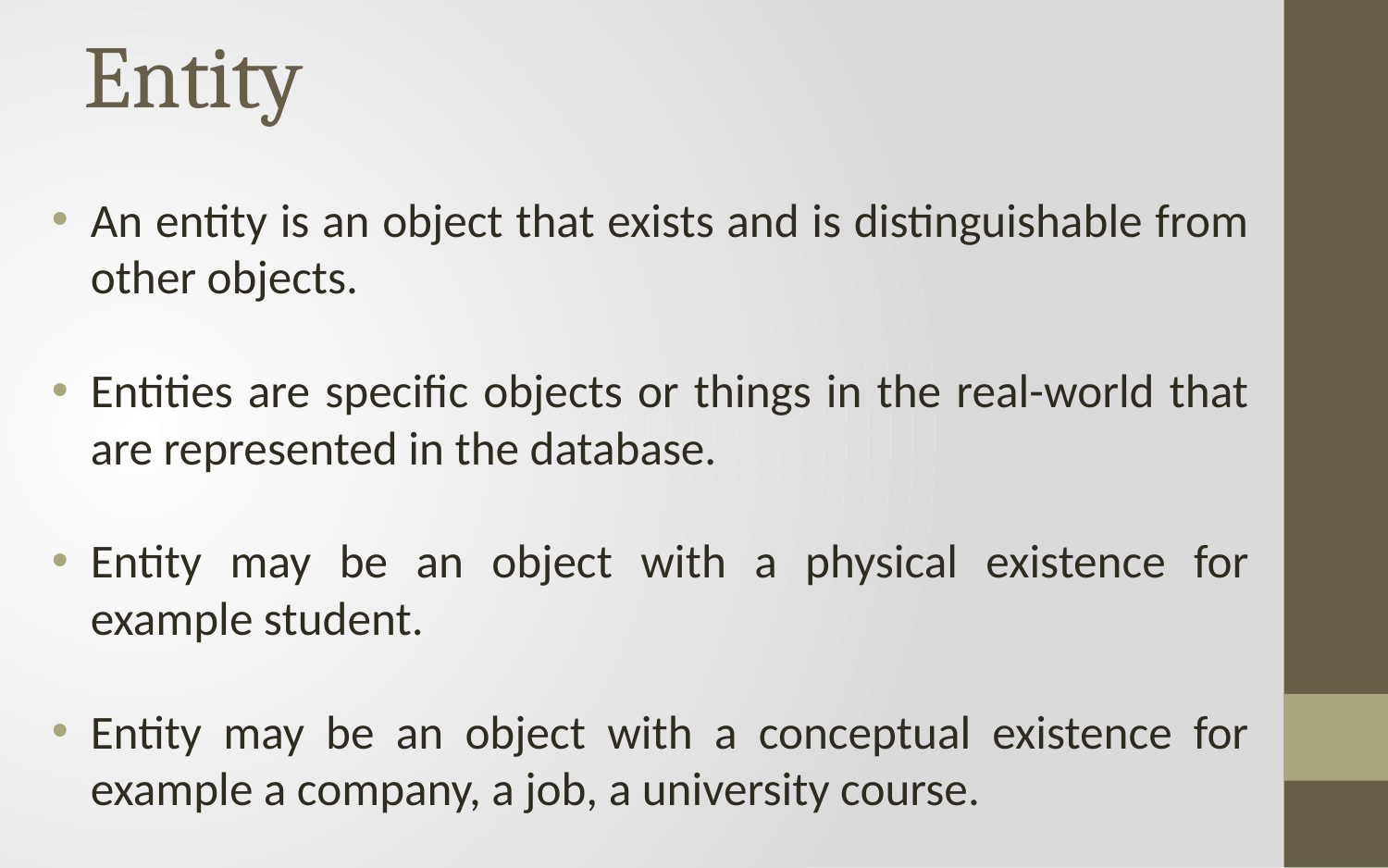

# Entity
An entity is an object that exists and is distinguishable from other objects.

Entities are specific objects or things in the real-world that are represented in the database.

Entity may be an object with a physical existence for example student.

Entity may be an object with a conceptual existence for example a company, a job, a university course.